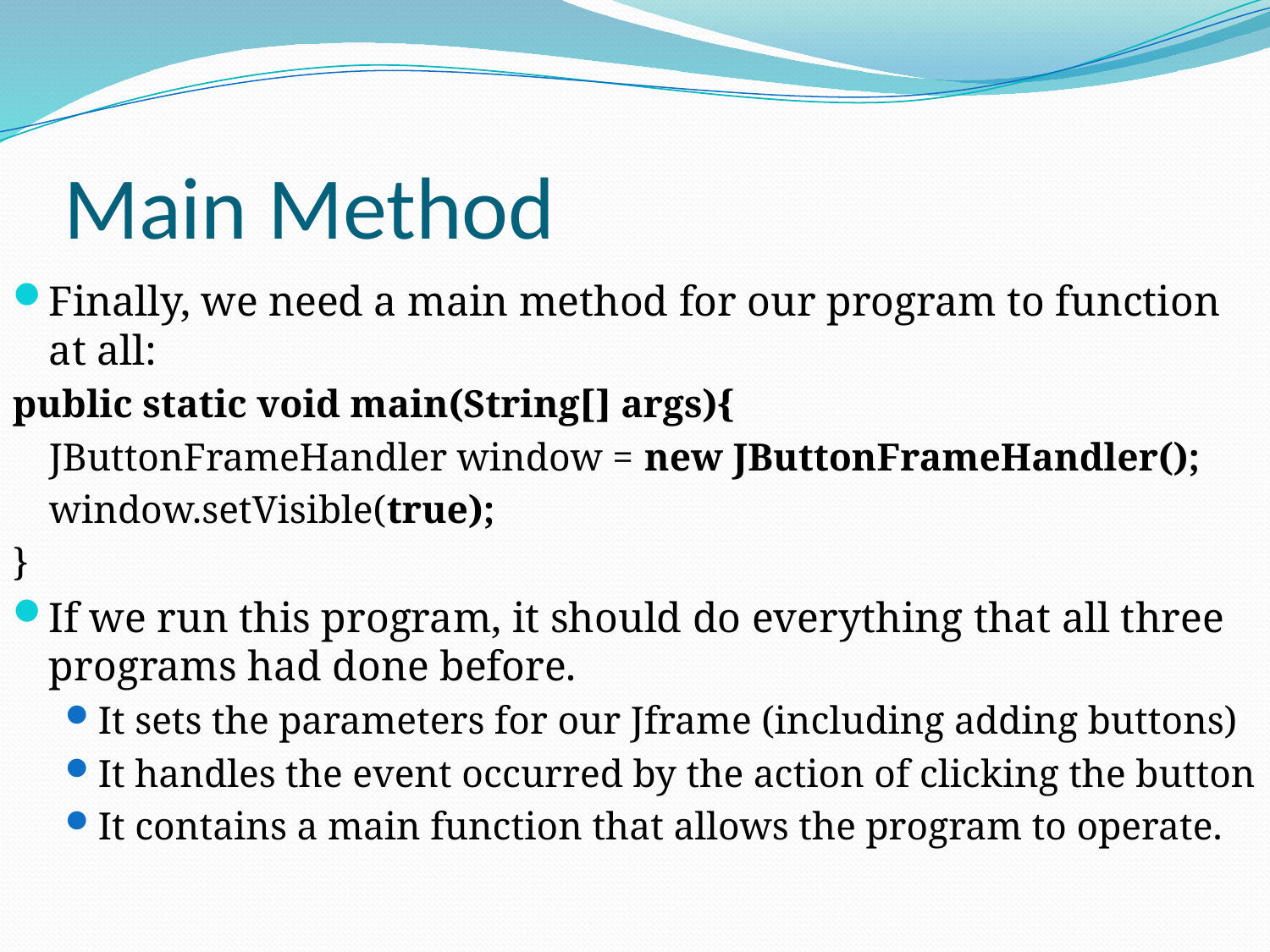

# Main Method
Finally, we need a main method for our program to function at all:
public static void main(String[] args){
	JButtonFrameHandler window = new JButtonFrameHandler();
	window.setVisible(true);
}
If we run this program, it should do everything that all three programs had done before.
It sets the parameters for our Jframe (including adding buttons)
It handles the event occurred by the action of clicking the button
It contains a main function that allows the program to operate.